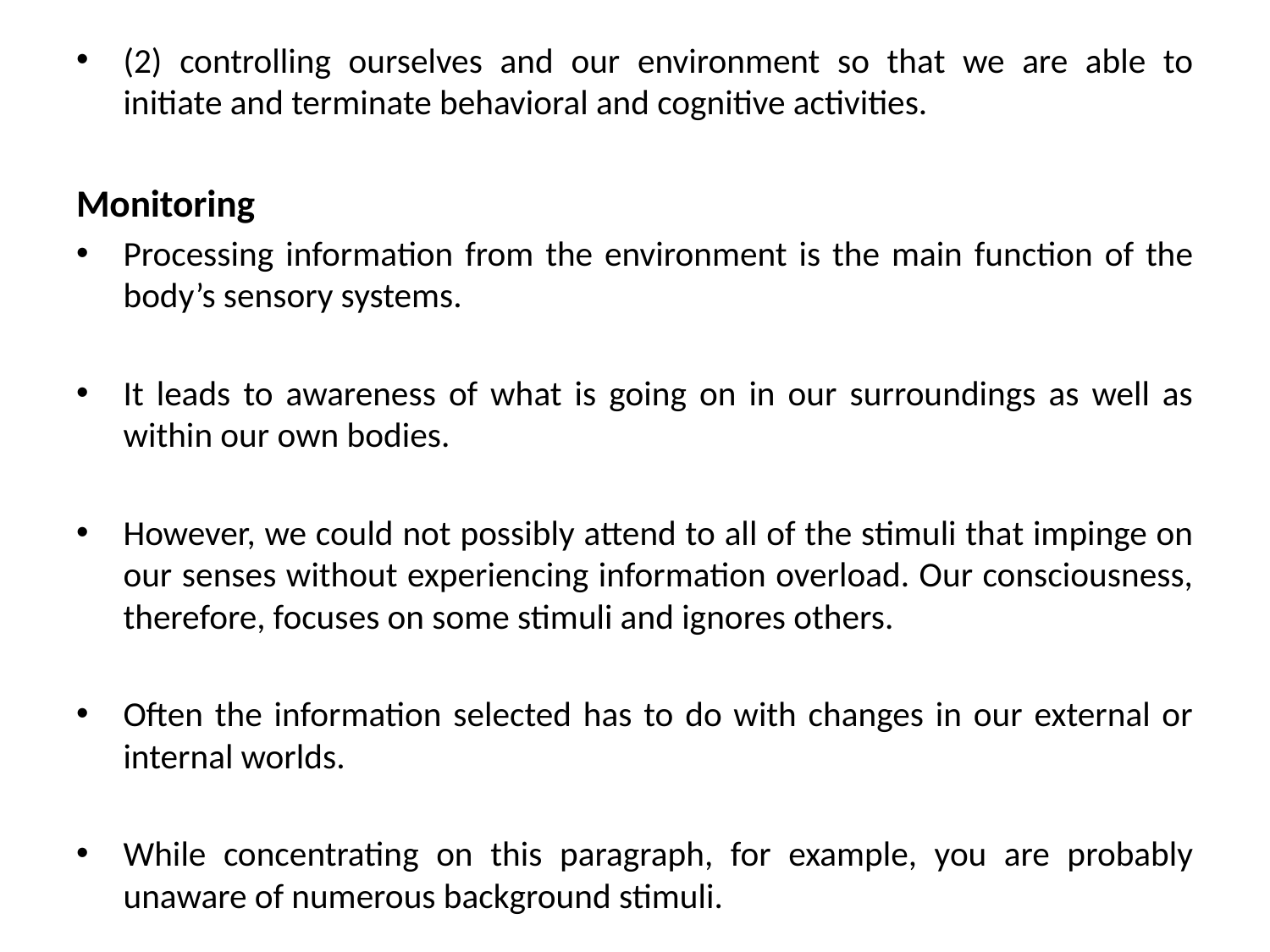

(2) controlling ourselves and our environment so that we are able to initiate and terminate behavioral and cognitive activities.

Monitoring
Processing information from the environment is the main function of the body’s sensory systems.

It leads to awareness of what is going on in our surroundings as well as within our own bodies.

However, we could not possibly attend to all of the stimuli that impinge on our senses without experiencing information overload. Our consciousness, therefore, focuses on some stimuli and ignores others.

Often the information selected has to do with changes in our external or internal worlds.

While concentrating on this paragraph, for example, you are probably unaware of numerous background stimuli.